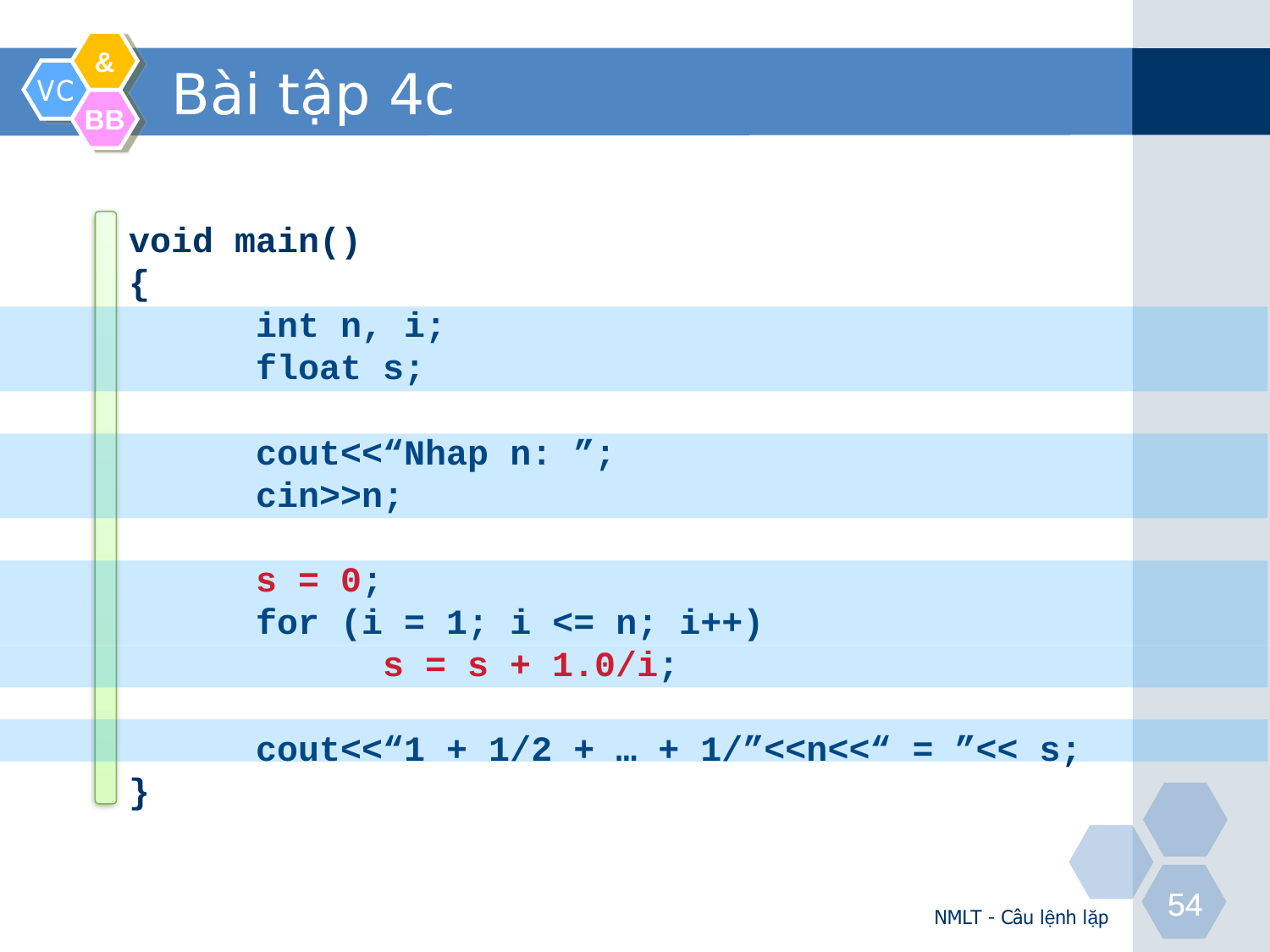

# Bài tập 4c

void main()
{
	int n, i;
	float s;

	cout<<“Nhap n: ”;
	cin>>n;

	s = 0;
	for (i = 1; i <= n; i++)
		s = s + 1.0/i;

	cout<<“1 + 1/2 + … + 1/”<<n<<“ = ”<< s;
}

NMLT - Câu lệnh lặp